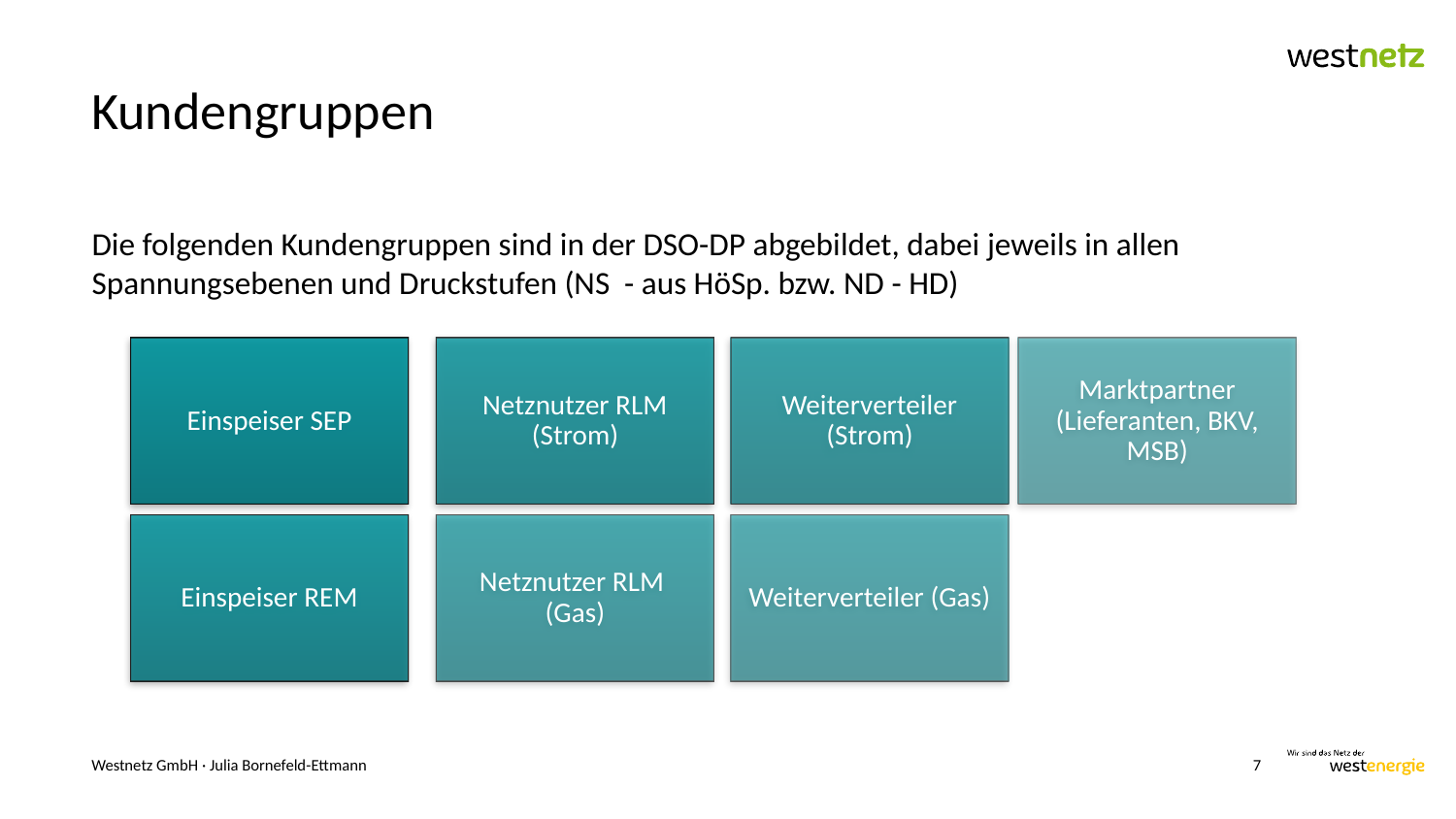

# Kundengruppen
Die folgenden Kundengruppen sind in der DSO-DP abgebildet, dabei jeweils in allen Spannungsebenen und Druckstufen (NS  - aus HöSp. bzw. ND - HD)

Einspeiser SEP
Einspeiser REM
Netznutzer RLM (Strom)
Weiterverteiler (Strom)
Netznutzer RLM
(Gas)
Weiterverteiler (Gas)
Marktpartner (Lieferanten, BKV, MSB)
Westnetz GmbH · Julia Bornefeld-Ettmann
7